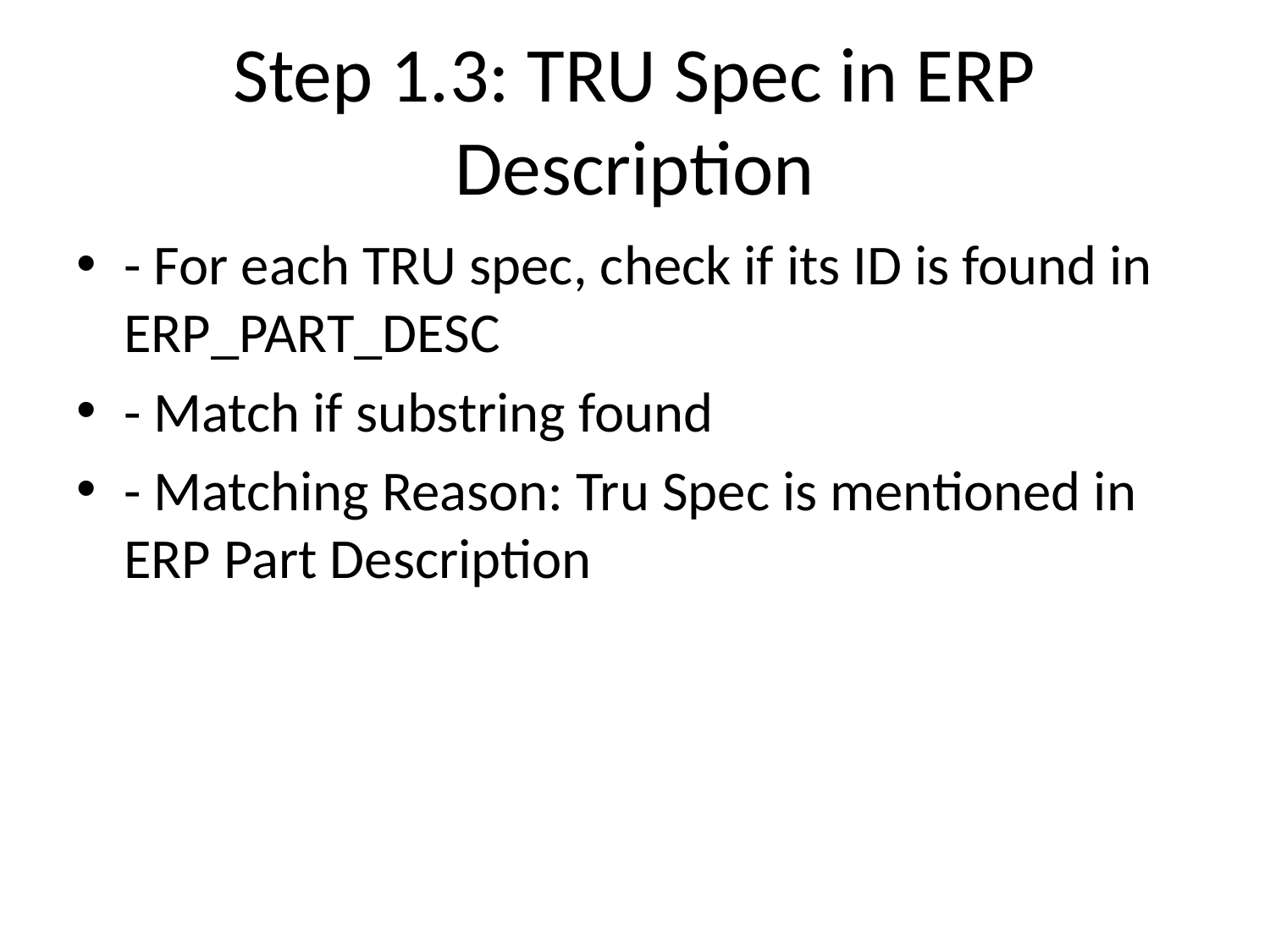

# Step 1.3: TRU Spec in ERP Description
- For each TRU spec, check if its ID is found in ERP_PART_DESC
- Match if substring found
- Matching Reason: Tru Spec is mentioned in ERP Part Description